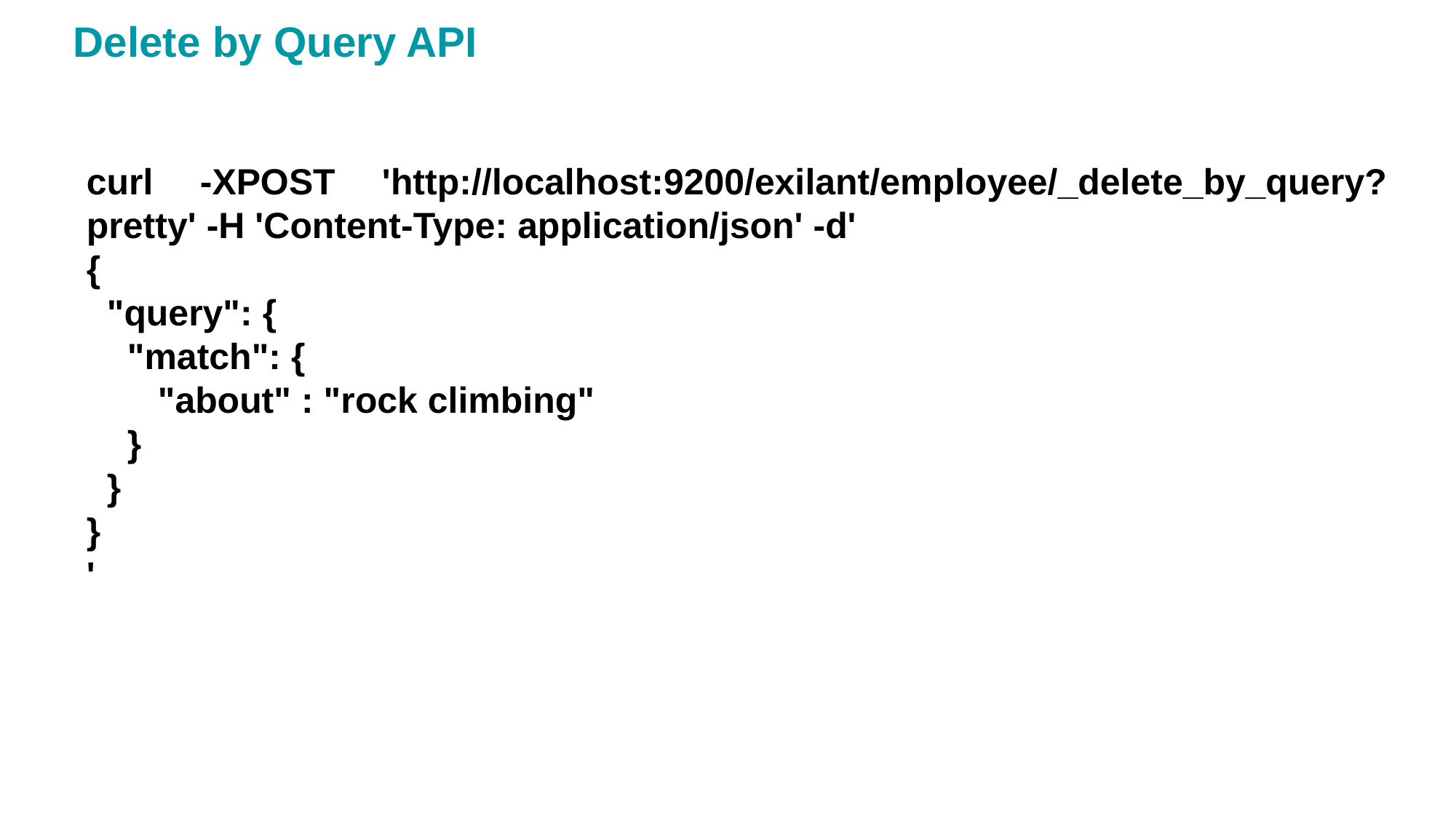

# Delete by Query API
curl -XPOST 'http://localhost:9200/exilant/employee/_delete_by_query?pretty' -H 'Content-Type: application/json' -d'
{
  "query": {
    "match": {
       "about" : "rock climbing"
    }
  }
}
'